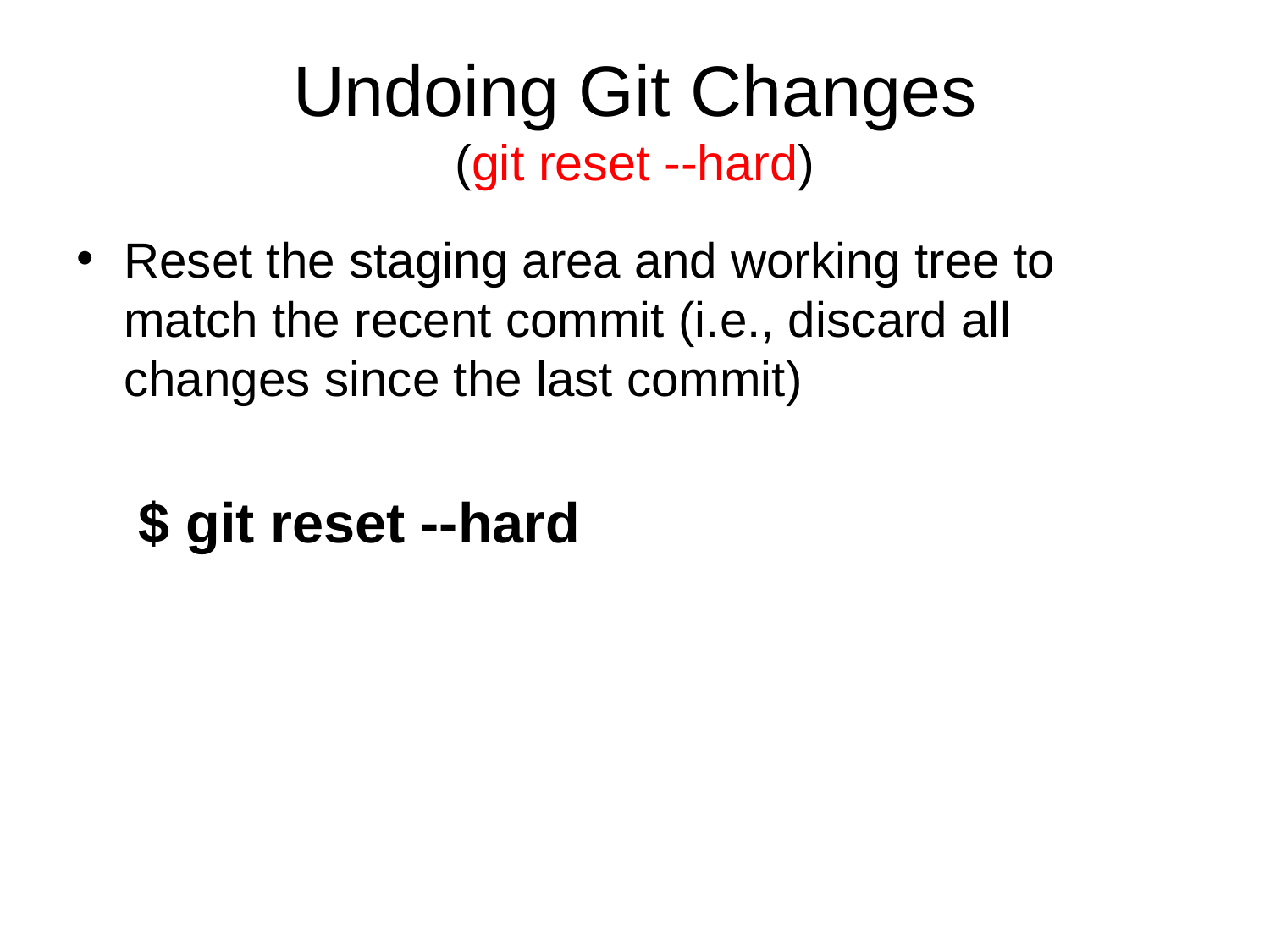

# Undoing Git Changes (git reset --hard)
Reset the staging area and working tree to match the recent commit (i.e., discard all changes since the last commit)

    $ git reset --hard